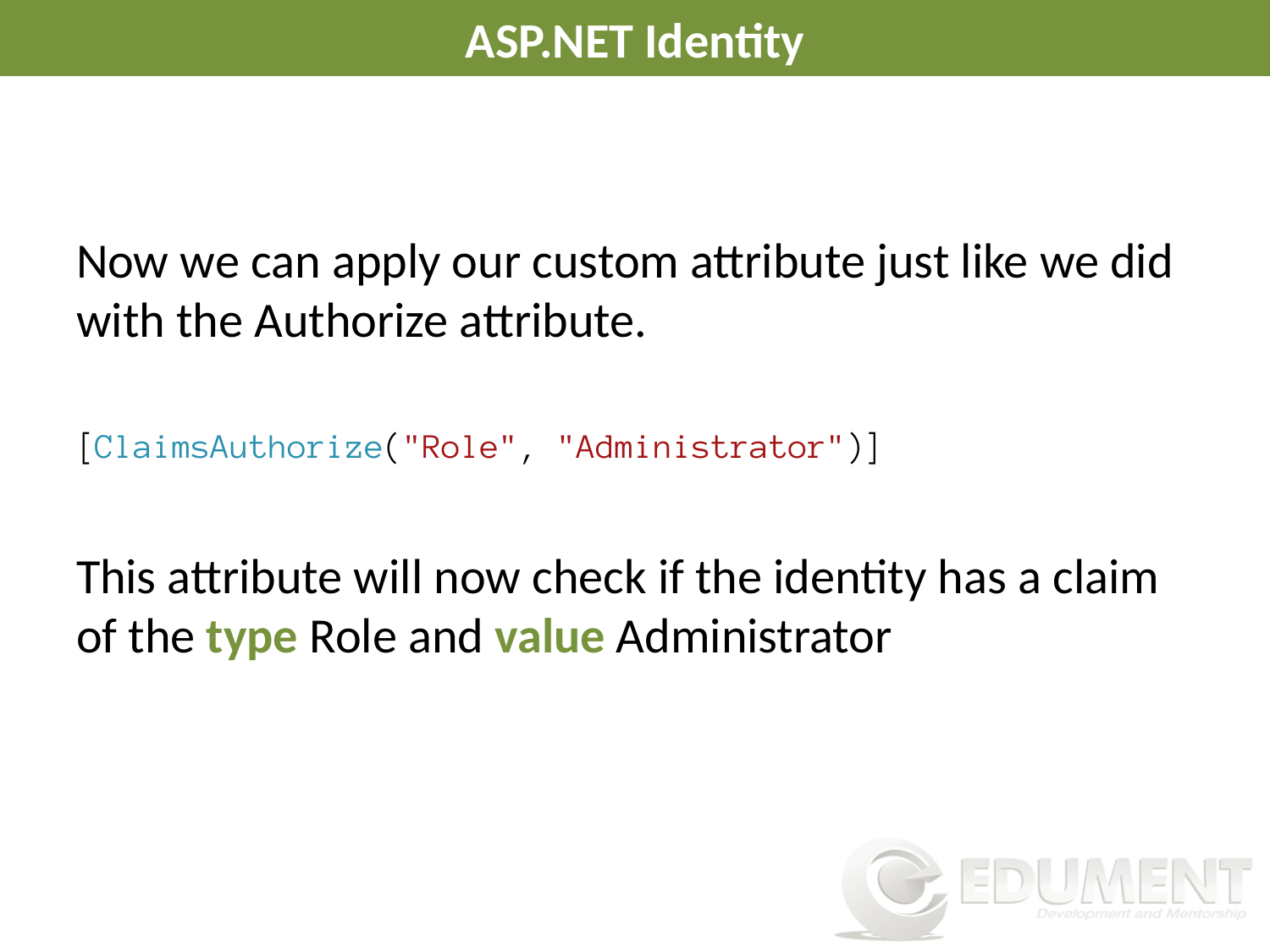

# ASP.NET Identity
Now we can apply our custom attribute just like we did with the Authorize attribute.

[ClaimsAuthorize("Role", "Administrator")]

This attribute will now check if the identity has a claim of the type Role and value Administrator